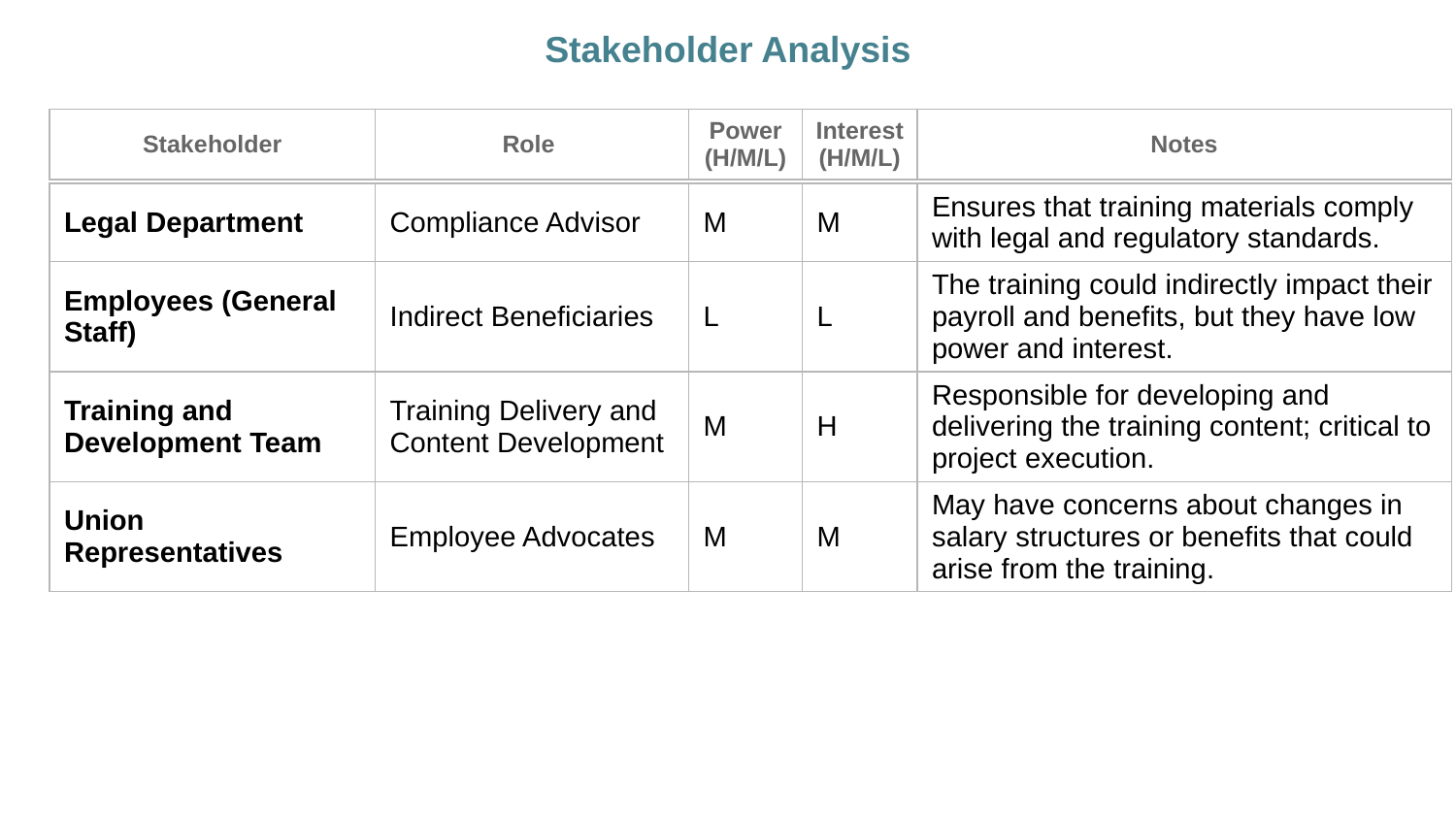

Stakeholder Analysis
| Stakeholder | Role | Power (H/M/L) | Interest (H/M/L) | Notes |
| --- | --- | --- | --- | --- |
| Legal Department | Compliance Advisor | M | M | Ensures that training materials comply with legal and regulatory standards. |
| --- | --- | --- | --- | --- |
| Employees (General Staff) | Indirect Beneficiaries | L | L | The training could indirectly impact their payroll and benefits, but they have low power and interest. |
| Training and Development Team | Training Delivery and Content Development | M | H | Responsible for developing and delivering the training content; critical to project execution. |
| Union Representatives | Employee Advocates | M | M | May have concerns about changes in salary structures or benefits that could arise from the training. |